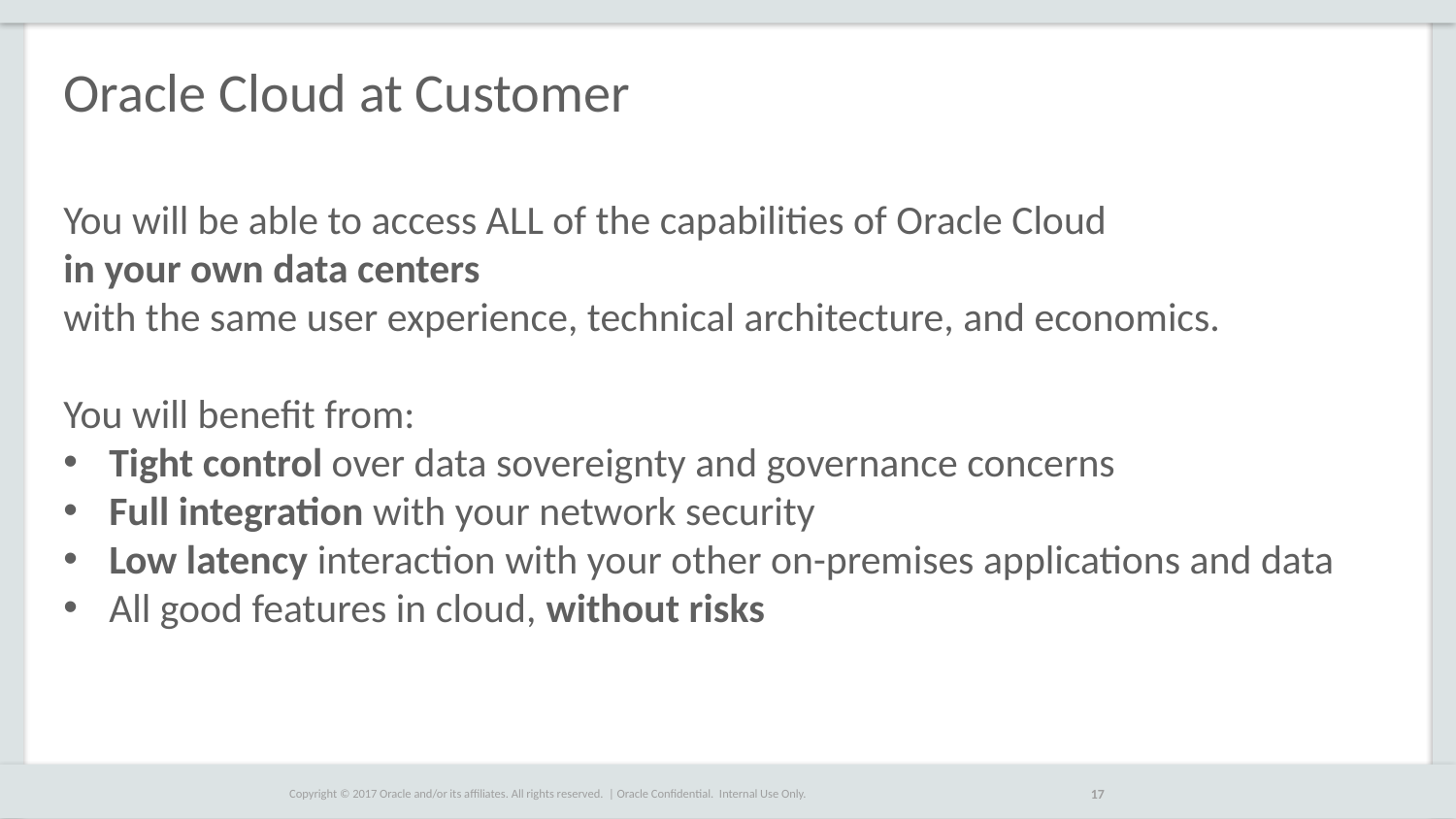

# Oracle Cloud at Customer

You will be able to access ALL of the capabilities of Oracle Cloud
in your own data centers
with the same user experience, technical architecture, and economics.

You will benefit from:
Tight control over data sovereignty and governance concerns
Full integration with your network security
Low latency interaction with your other on-premises applications and data
All good features in cloud, without risks

17